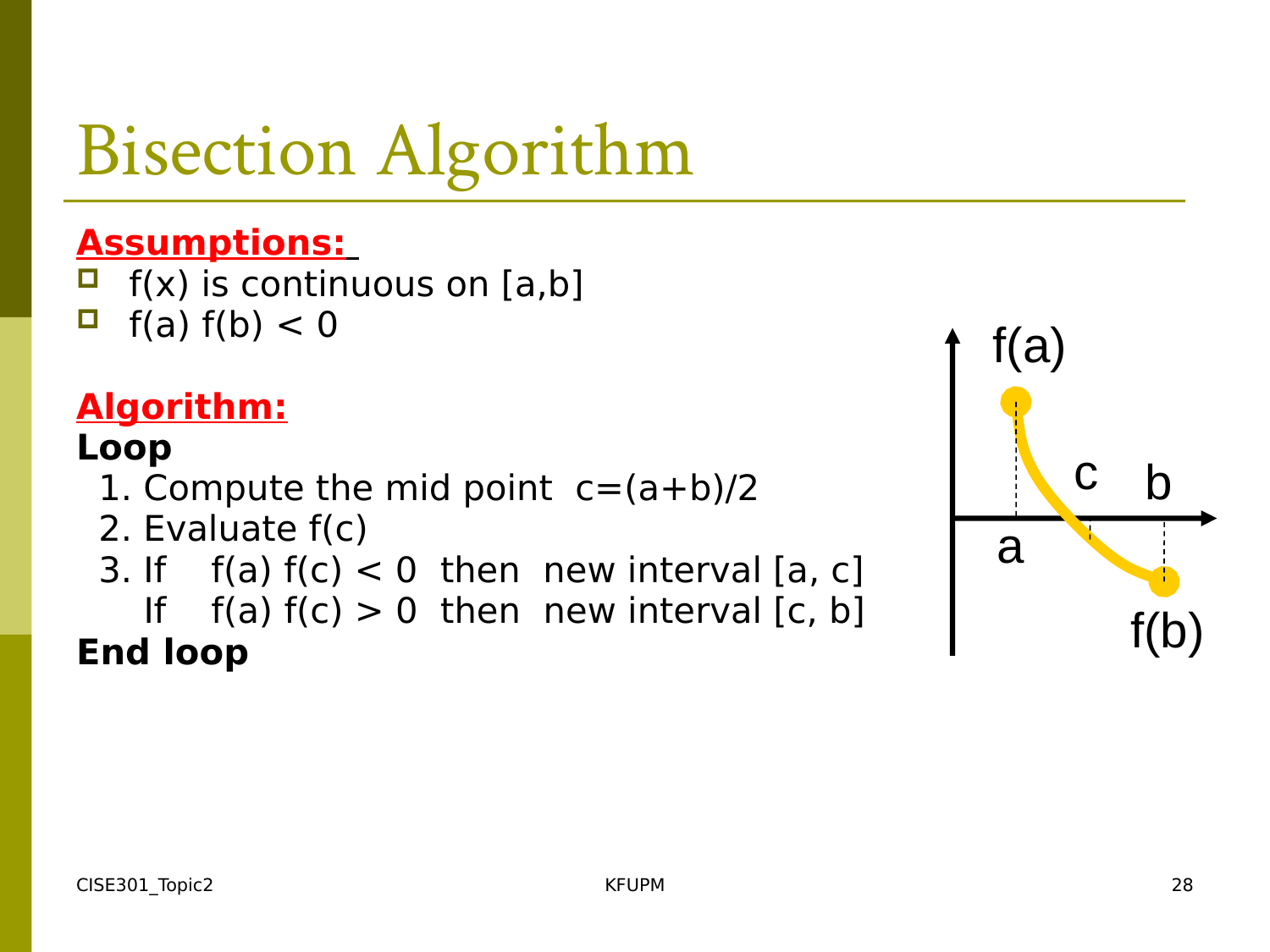

# Bisection Algorithm
Assumptions:
f(x) is continuous on [a,b]
f(a) f(b) < 0

Algorithm:
Loop
  1. Compute the mid point  c=(a+b)/2
  2. Evaluate f(c)
  3. If    f(a) f(c) < 0  then  new interval [a, c]
      If    f(a) f(c) > 0  then  new interval [c, b]
End loop
f(a)

c
b
a

f(b)
CISE301_Topic2
KFUPM
28